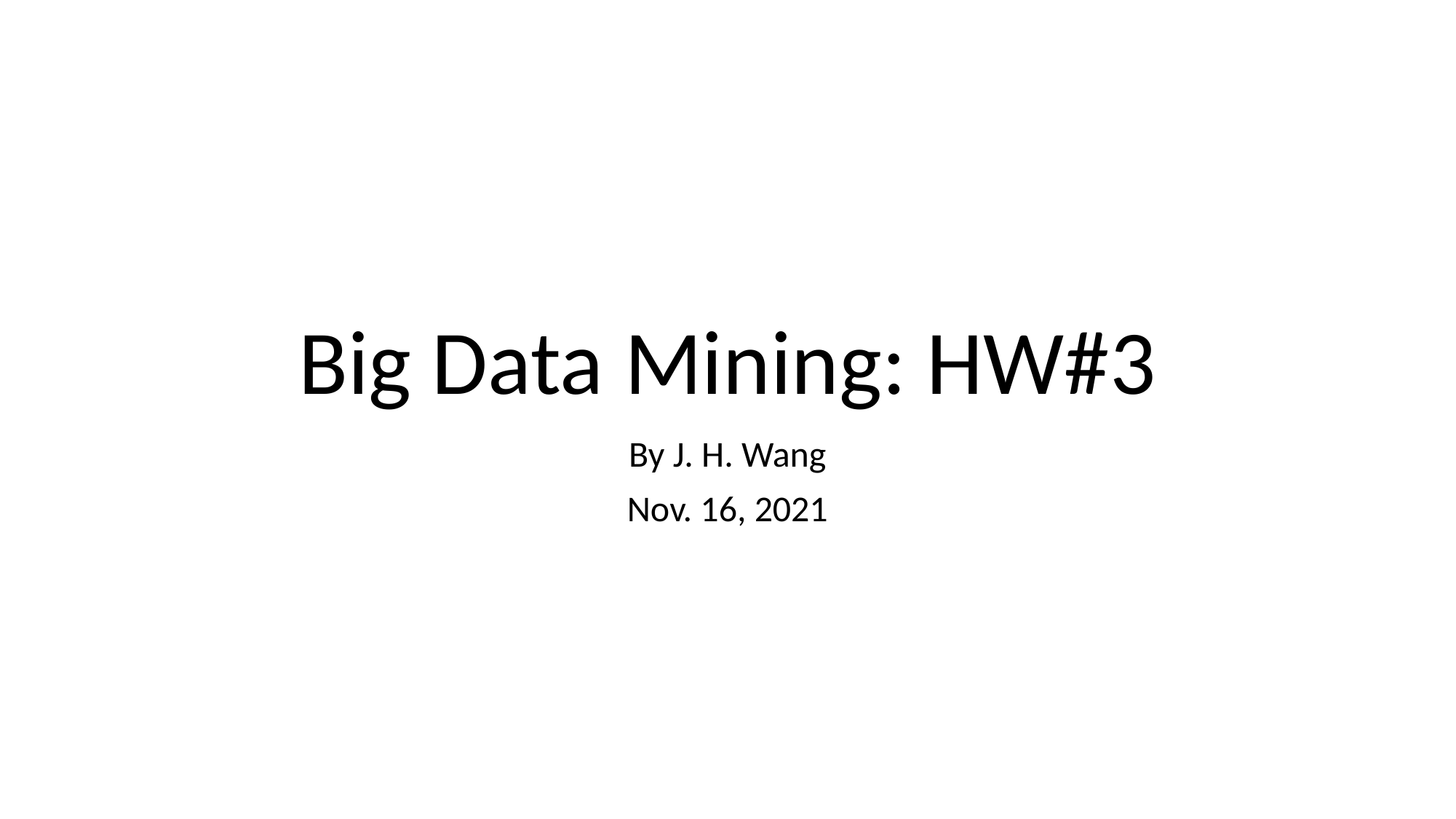

# Big Data Mining: HW#3
By J. H. Wang
Nov. 16, 2021